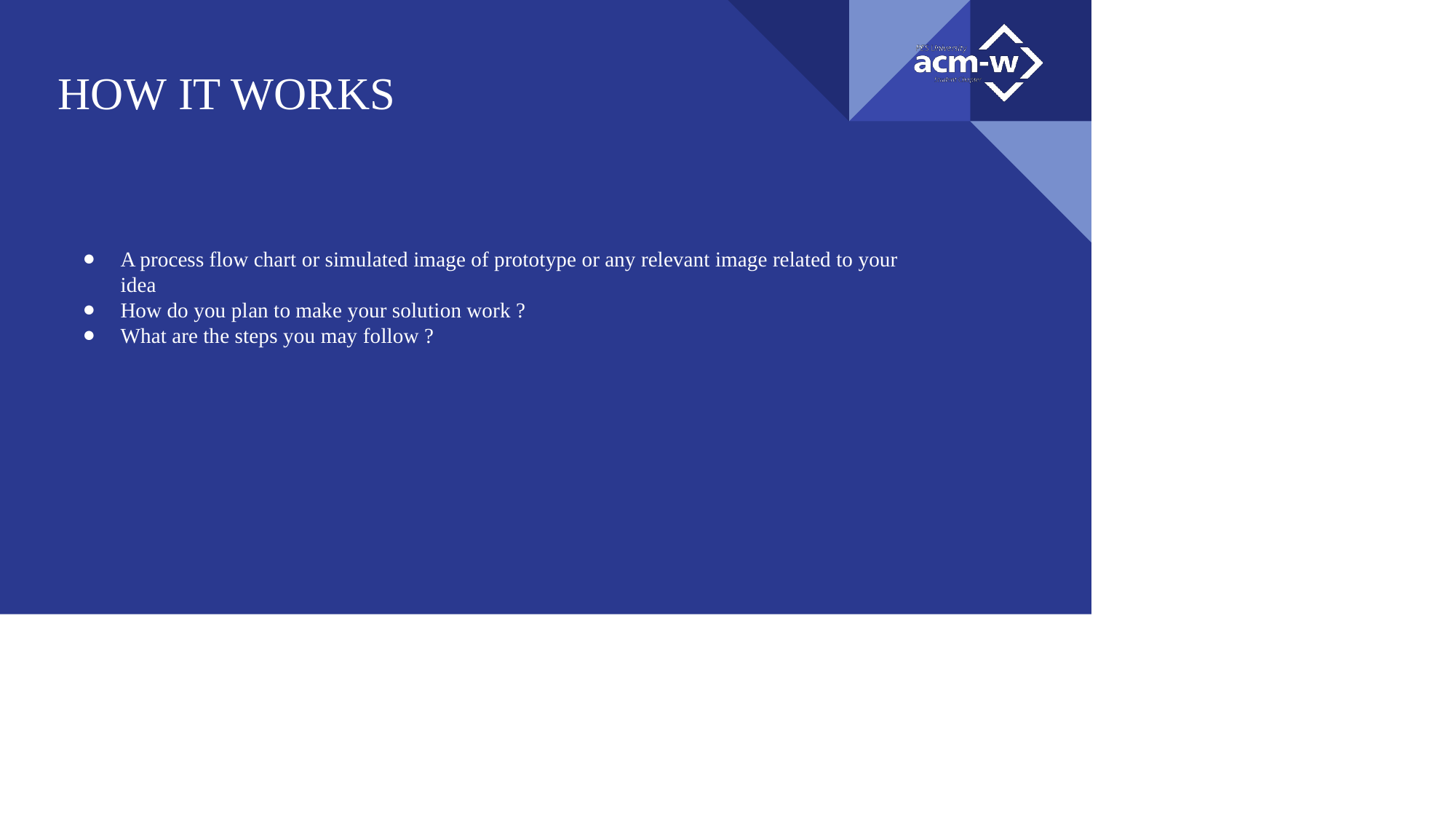

# HOW IT WORKS
A process flow chart or simulated image of prototype or any relevant image related to your idea
How do you plan to make your solution work ?
What are the steps you may follow ?